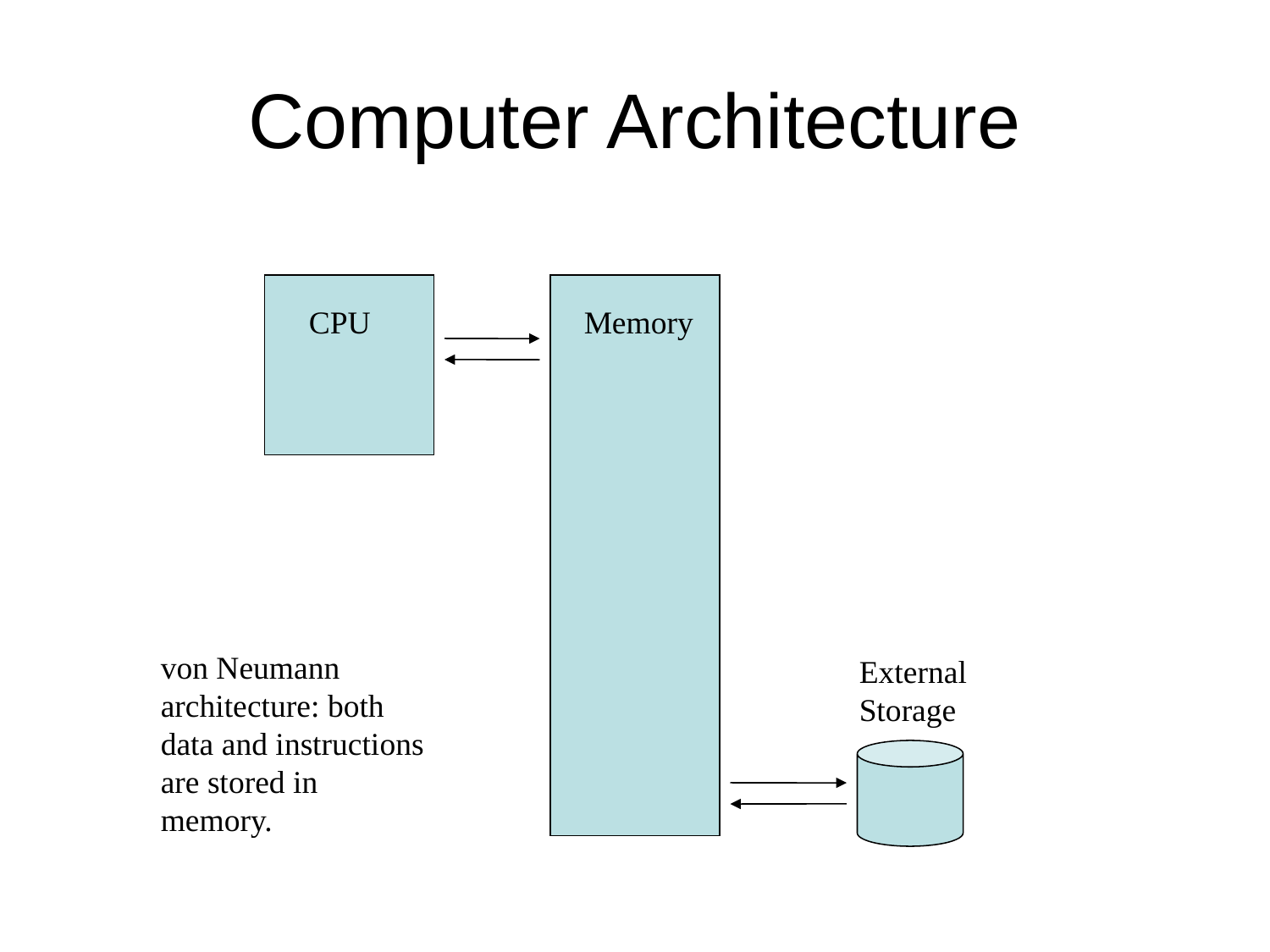

# Computer Architecture

CPU
Memory

von Neumann architecture: both data and instructions are stored in memory.
External Storage